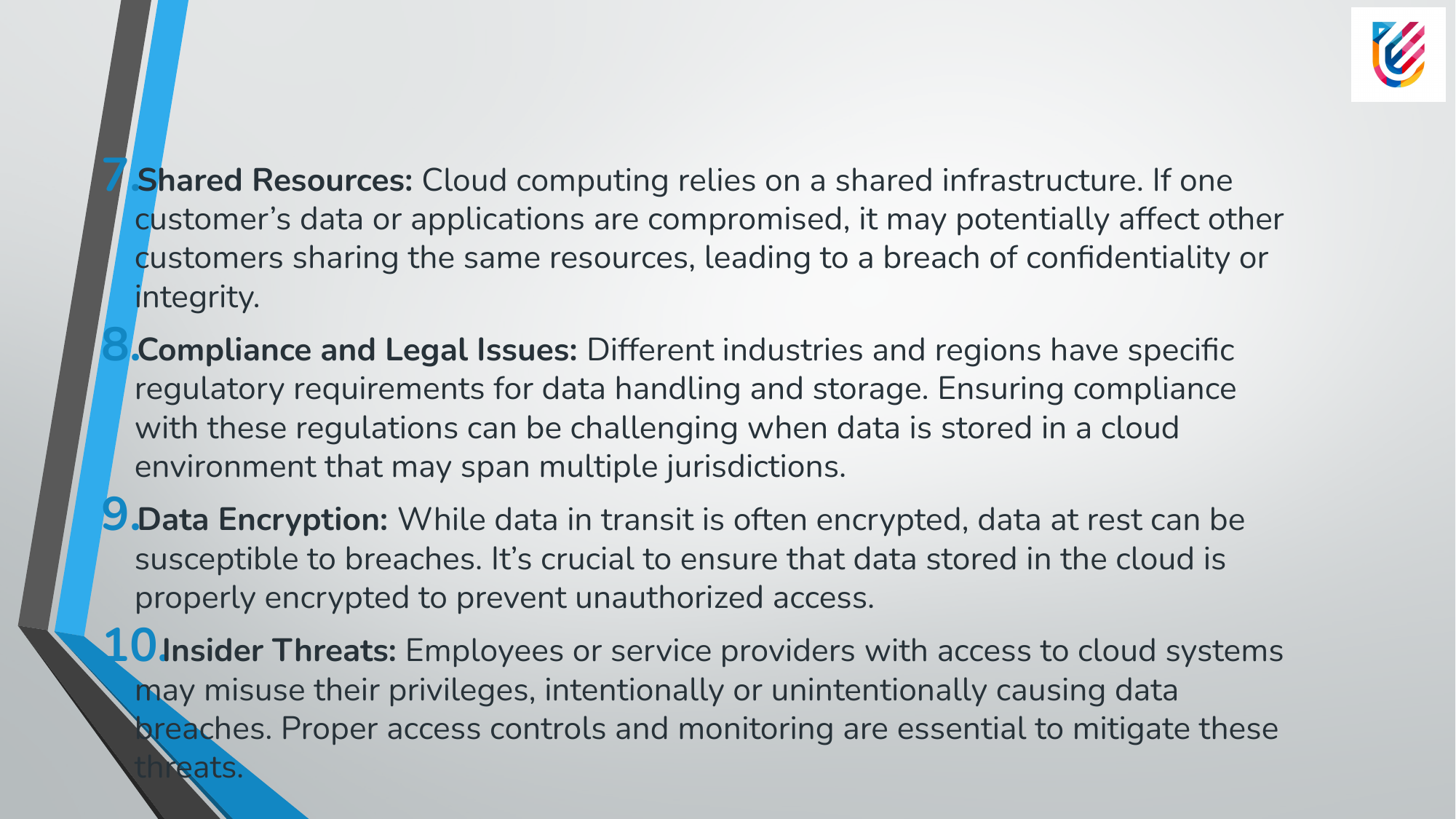

#
Shared Resources: Cloud computing relies on a shared infrastructure. If one customer’s data or applications are compromised, it may potentially affect other customers sharing the same resources, leading to a breach of confidentiality or integrity.
Compliance and Legal Issues: Different industries and regions have specific regulatory requirements for data handling and storage. Ensuring compliance with these regulations can be challenging when data is stored in a cloud environment that may span multiple jurisdictions.
Data Encryption: While data in transit is often encrypted, data at rest can be susceptible to breaches. It’s crucial to ensure that data stored in the cloud is properly encrypted to prevent unauthorized access.
Insider Threats: Employees or service providers with access to cloud systems may misuse their privileges, intentionally or unintentionally causing data breaches. Proper access controls and monitoring are essential to mitigate these threats.